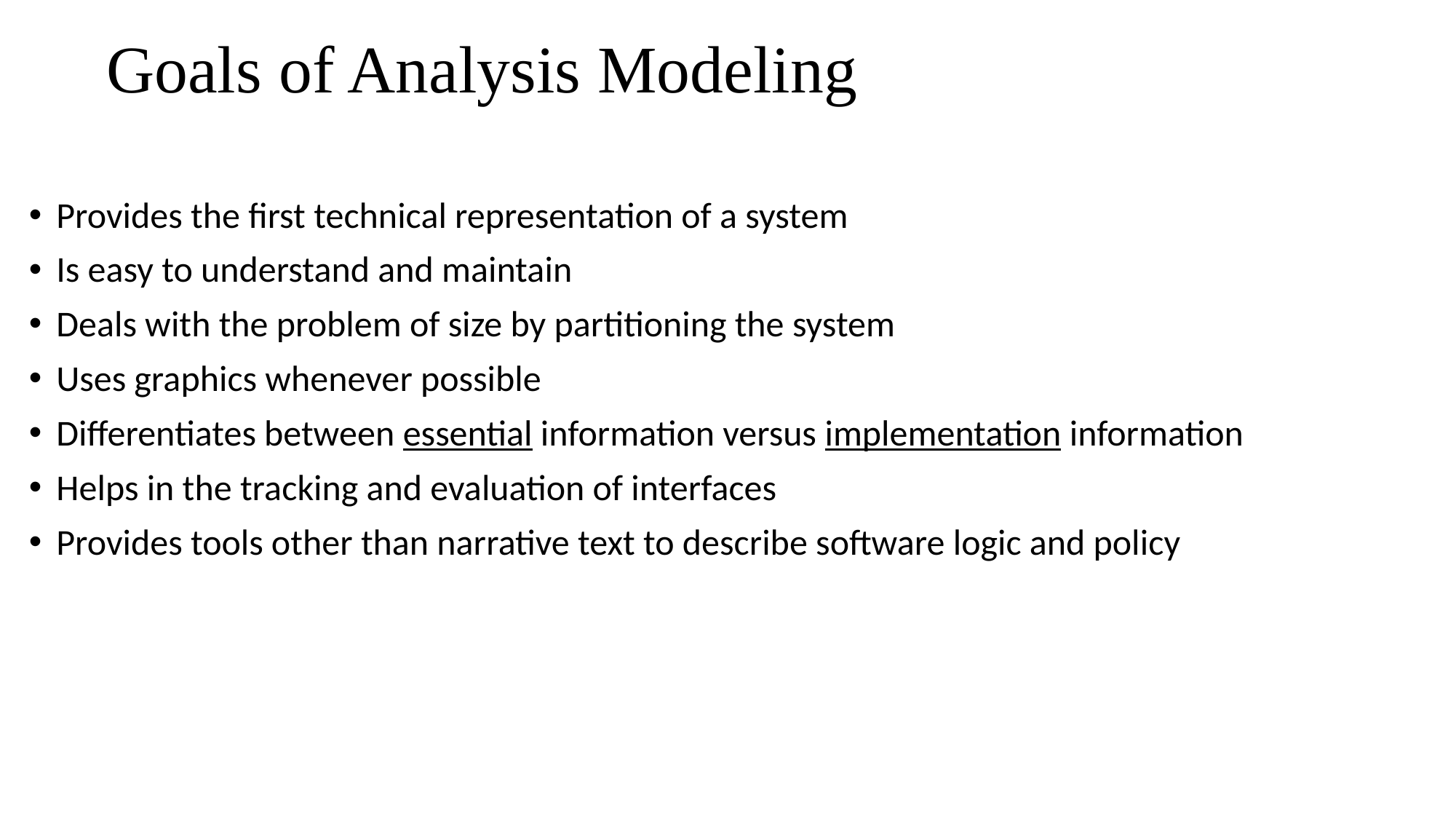

# Goals of Analysis Modeling
Provides the first technical representation of a system
Is easy to understand and maintain
Deals with the problem of size by partitioning the system
Uses graphics whenever possible
Differentiates between essential information versus implementation information
Helps in the tracking and evaluation of interfaces
Provides tools other than narrative text to describe software logic and policy